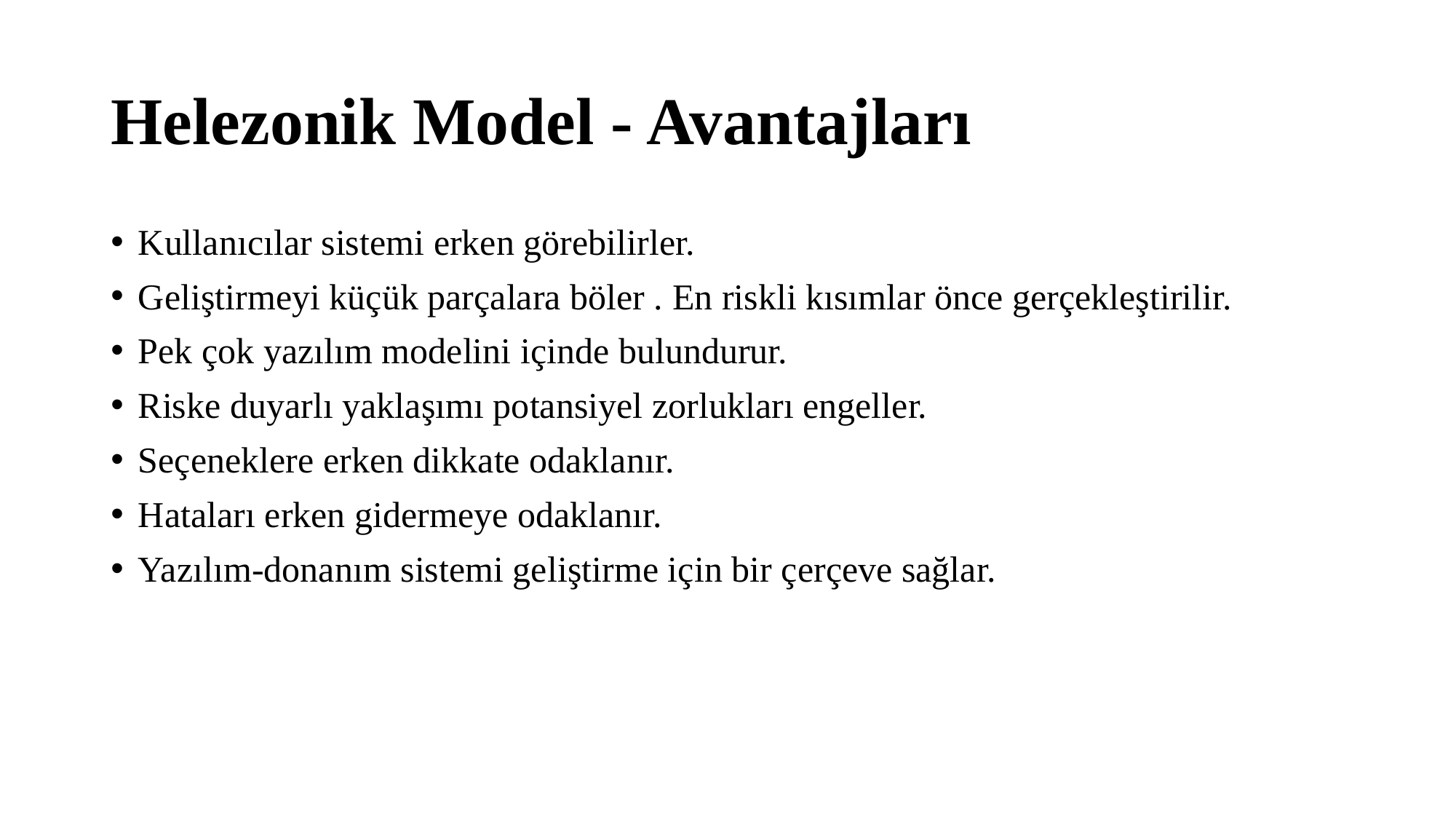

# Helezonik Model - Avantajları
Kullanıcılar sistemi erken görebilirler.
Geliştirmeyi küçük parçalara böler . En riskli kısımlar önce gerçekleştirilir.
Pek çok yazılım modelini içinde bulundurur.
Riske duyarlı yaklaşımı potansiyel zorlukları engeller.
Seçeneklere erken dikkate odaklanır.
Hataları erken gidermeye odaklanır.
Yazılım-donanım sistemi geliştirme için bir çerçeve sağlar.